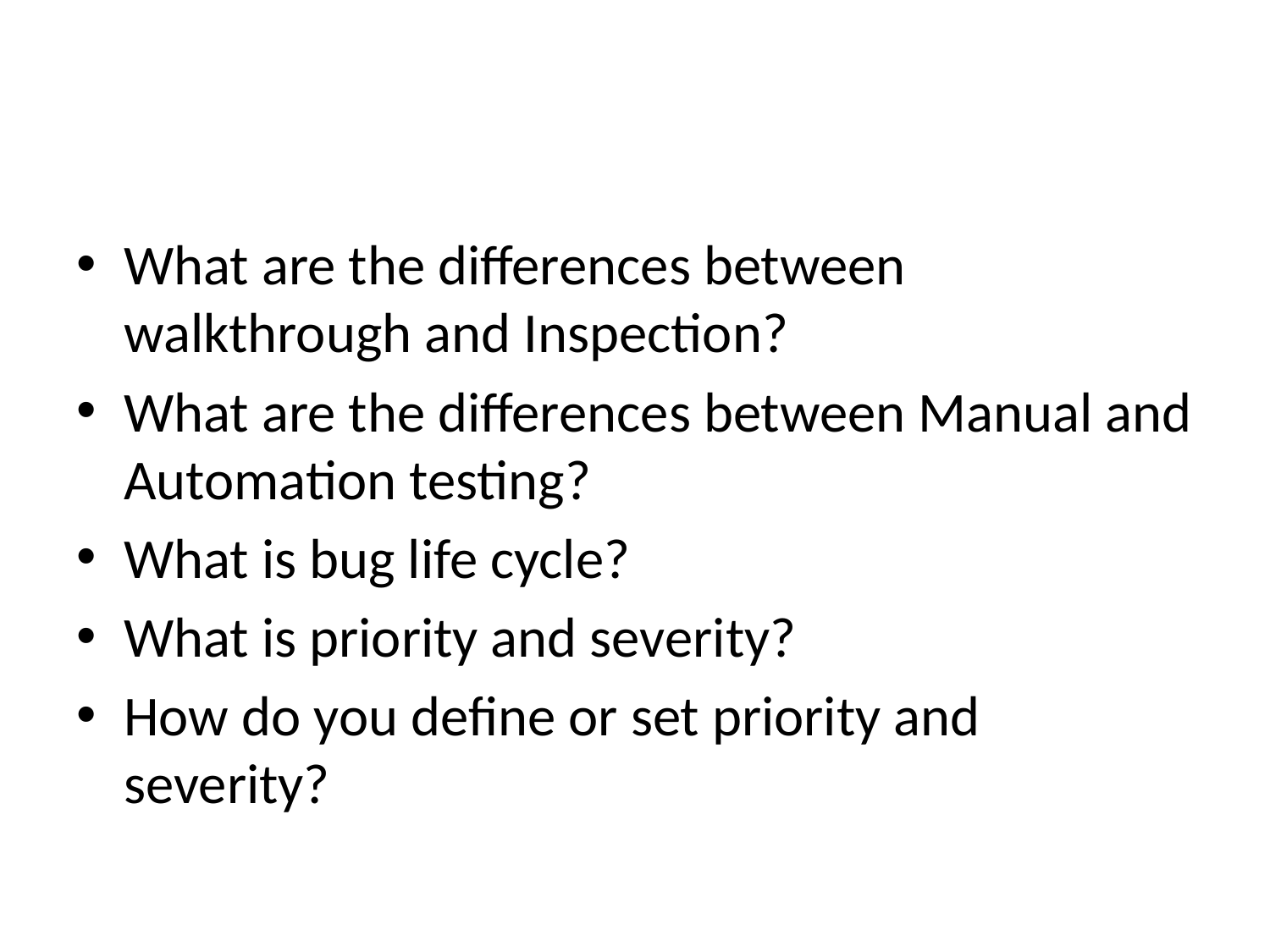

#
What are the differences between walkthrough and Inspection?
What are the differences between Manual and Automation testing?
What is bug life cycle?
What is priority and severity?
How do you define or set priority and severity?